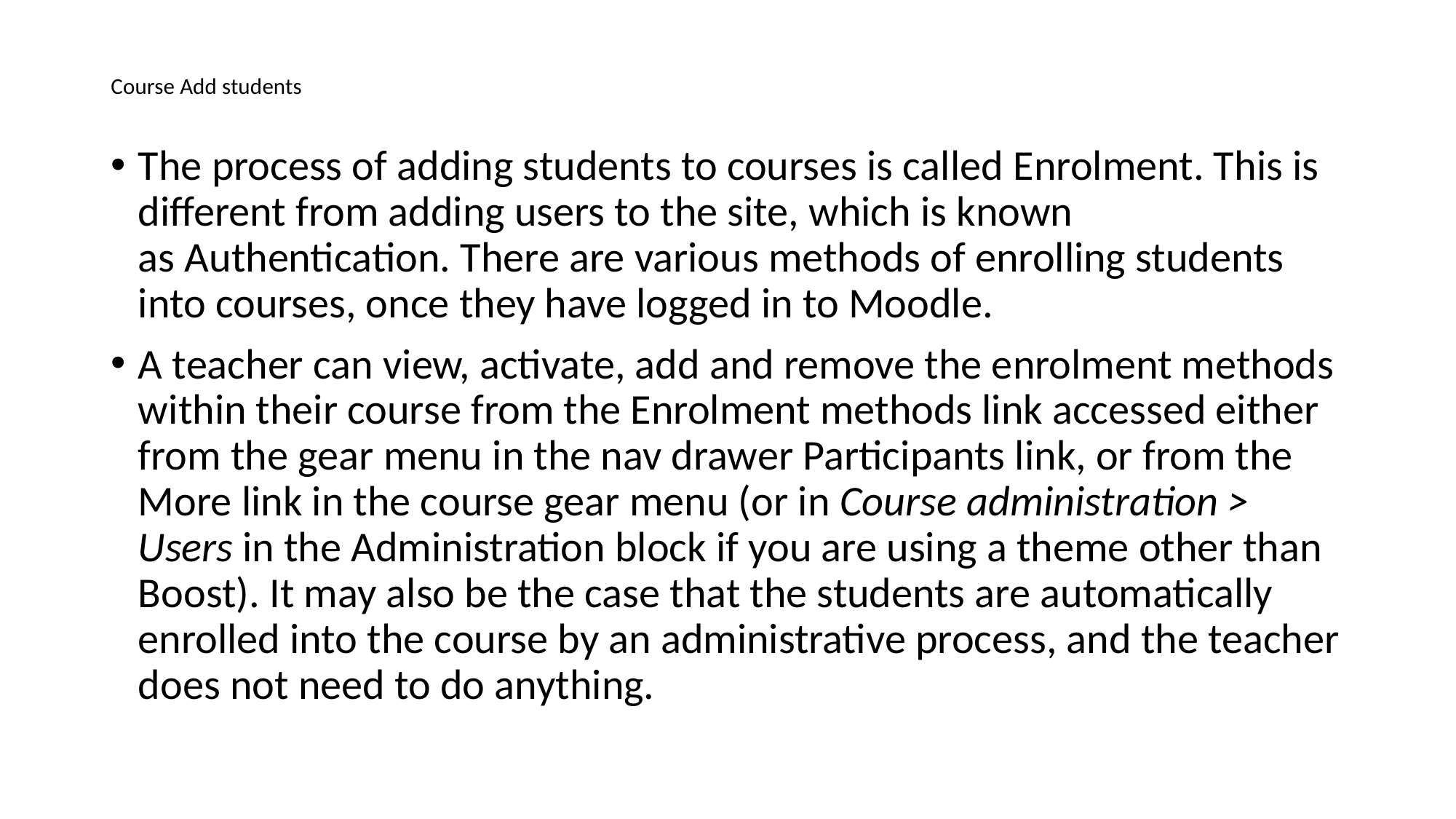

# Course Add students
The process of adding students to courses is called Enrolment. This is different from adding users to the site, which is known as Authentication. There are various methods of enrolling students into courses, once they have logged in to Moodle.
A teacher can view, activate, add and remove the enrolment methods within their course from the Enrolment methods link accessed either from the gear menu in the nav drawer Participants link, or from the More link in the course gear menu (or in Course administration > Users in the Administration block if you are using a theme other than Boost). It may also be the case that the students are automatically enrolled into the course by an administrative process, and the teacher does not need to do anything.